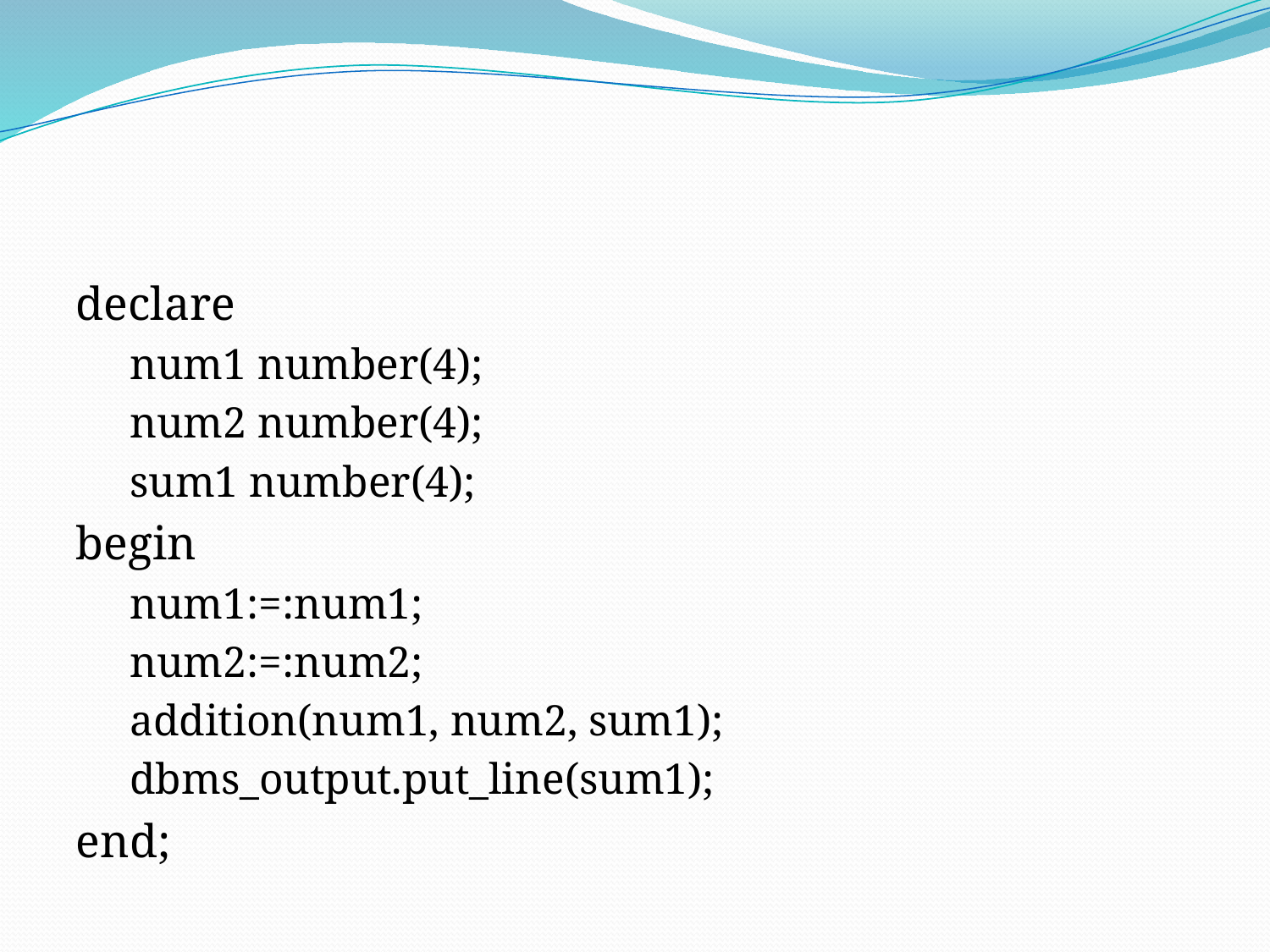

#
declare
num1 number(4);
num2 number(4);
sum1 number(4);
begin
num1:=:num1;
num2:=:num2;
addition(num1, num2, sum1);
dbms_output.put_line(sum1);
end;